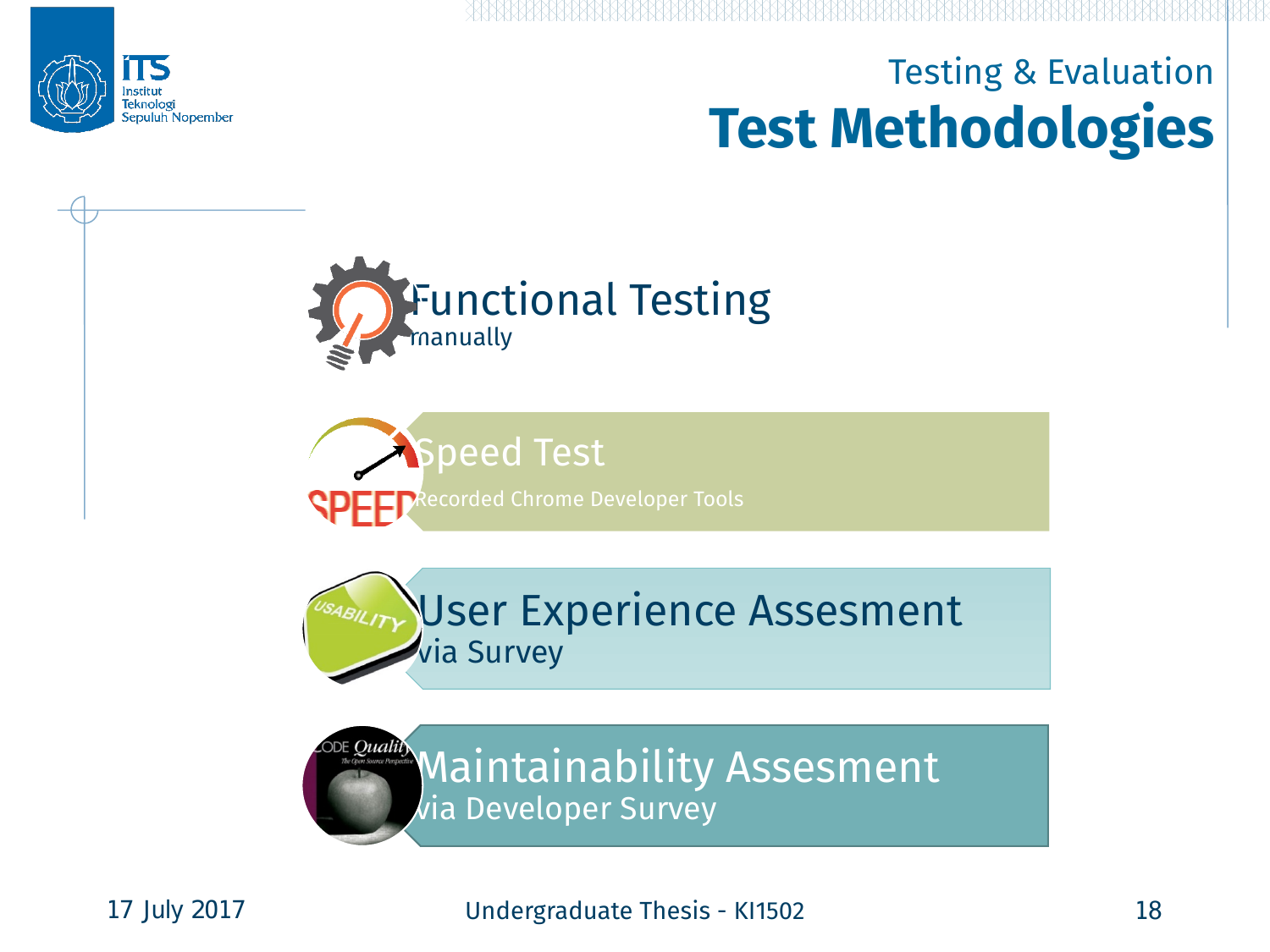

Testing & Evaluation
Test Methodologies

Functional Testing
manually
Speed Test
Recorded Chrome Developer Tools
User Experience Assesment via Survey
Maintainability Assesment
via Developer Survey
17 July 2017
Undergraduate Thesis - KI1502
18